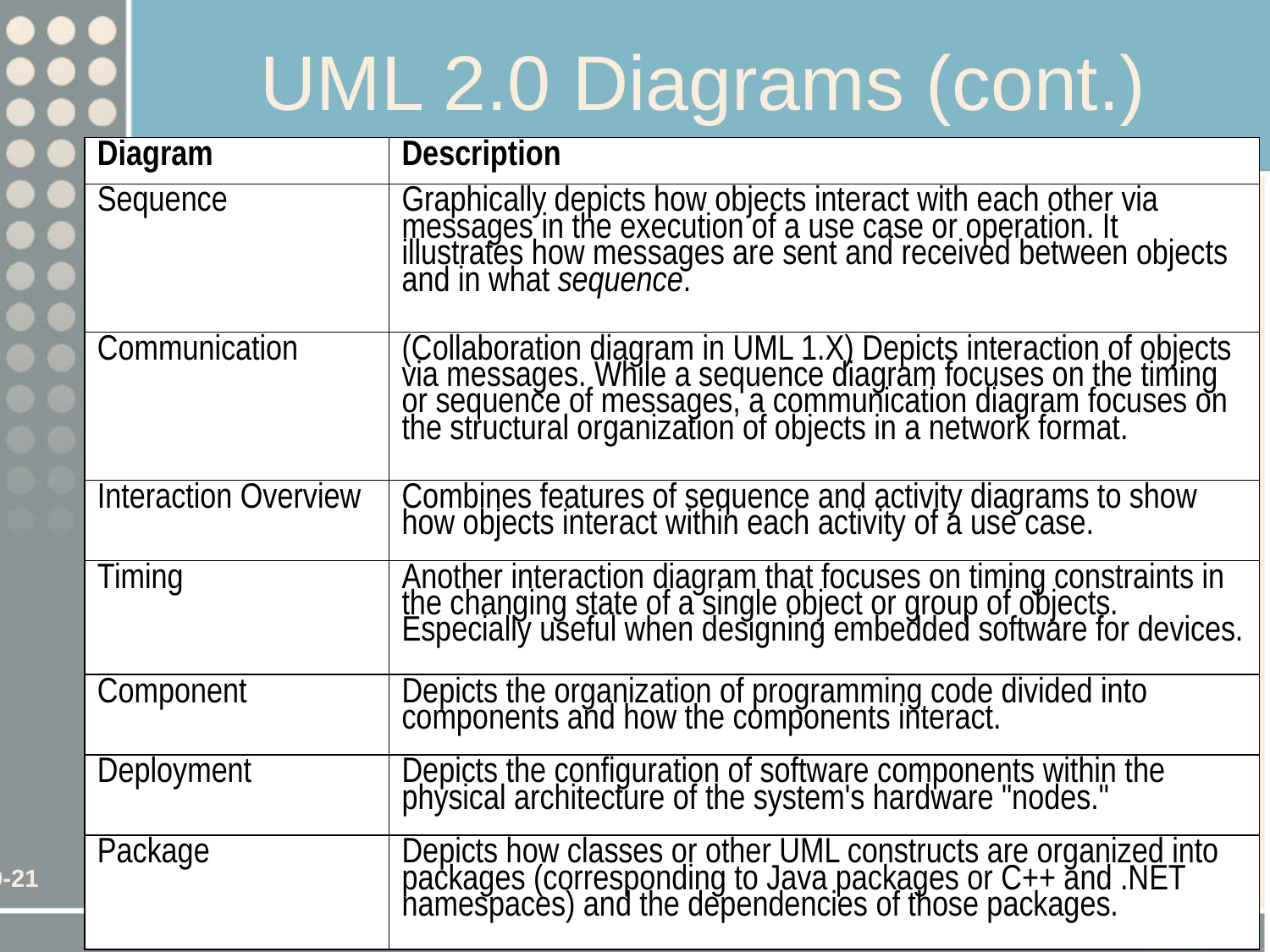

# UML 2.0 Diagrams (cont.)
| Diagram | Description |
| --- | --- |
| Sequence | Graphically depicts how objects interact with each other via messages in the execution of a use case or operation. It illustrates how messages are sent and received between objects and in what sequence. |
| Communication | (Collaboration diagram in UML 1.X) Depicts interaction of objects via messages. While a sequence diagram focuses on the timing or sequence of messages, a communication diagram focuses on the structural organization of objects in a network format. |
| Interaction Overview | Combines features of sequence and activity diagrams to show how objects interact within each activity of a use case. |
| Timing | Another interaction diagram that focuses on timing constraints in the changing state of a single object or group of objects. Especially useful when designing embedded software for devices. |
| Component | Depicts the organization of programming code divided into components and how the components interact. |
| Deployment | Depicts the configuration of software components within the physical architecture of the system's hardware "nodes." |
| Package | Depicts how classes or other UML constructs are organized into packages (corresponding to Java packages or C++ and .NET namespaces) and the dependencies of those packages. |